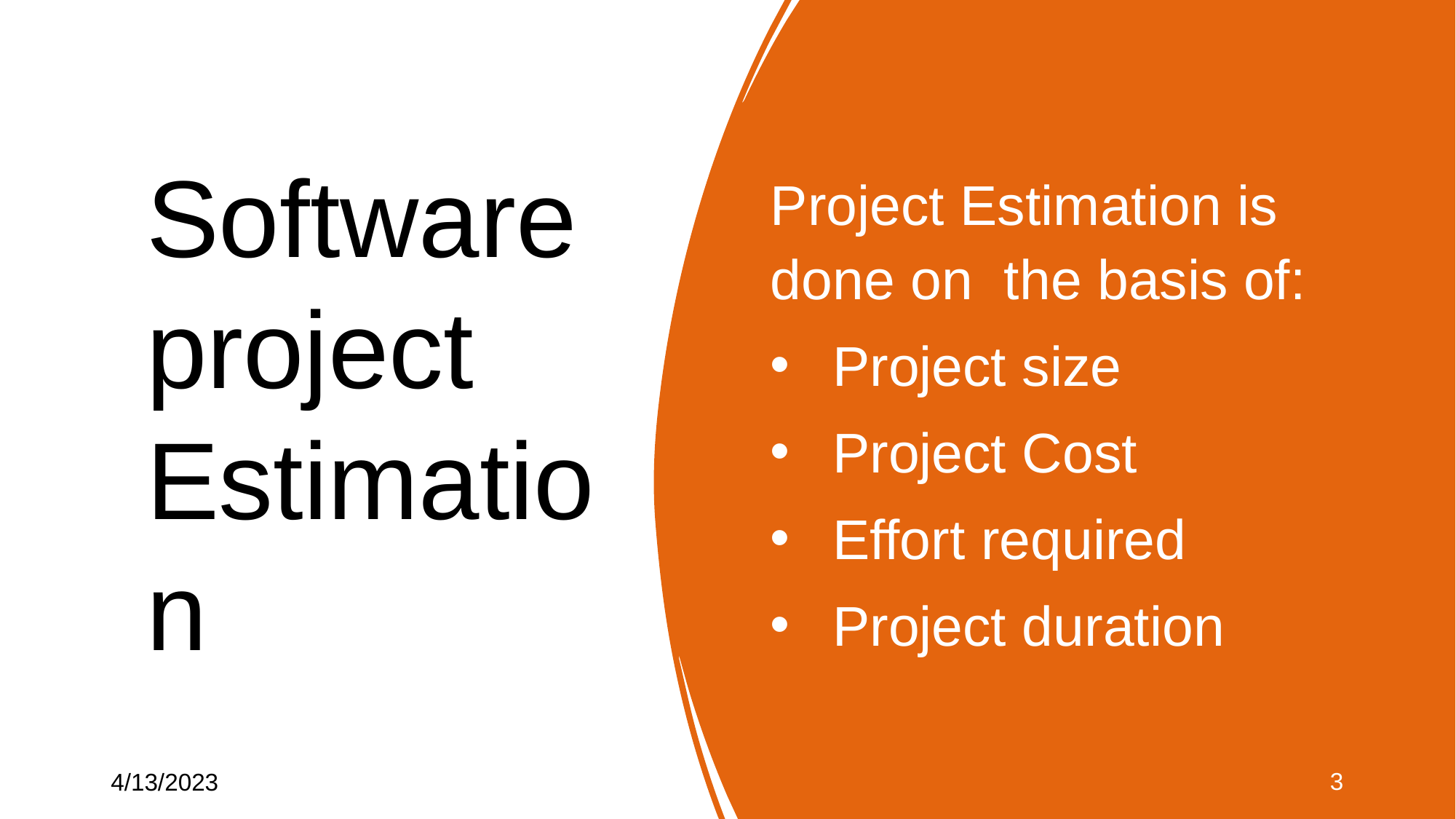

# Software project Estimation
Project Estimation is done on  the basis of:
Project size
Project Cost
Effort required
Project duration
3
4/13/2023